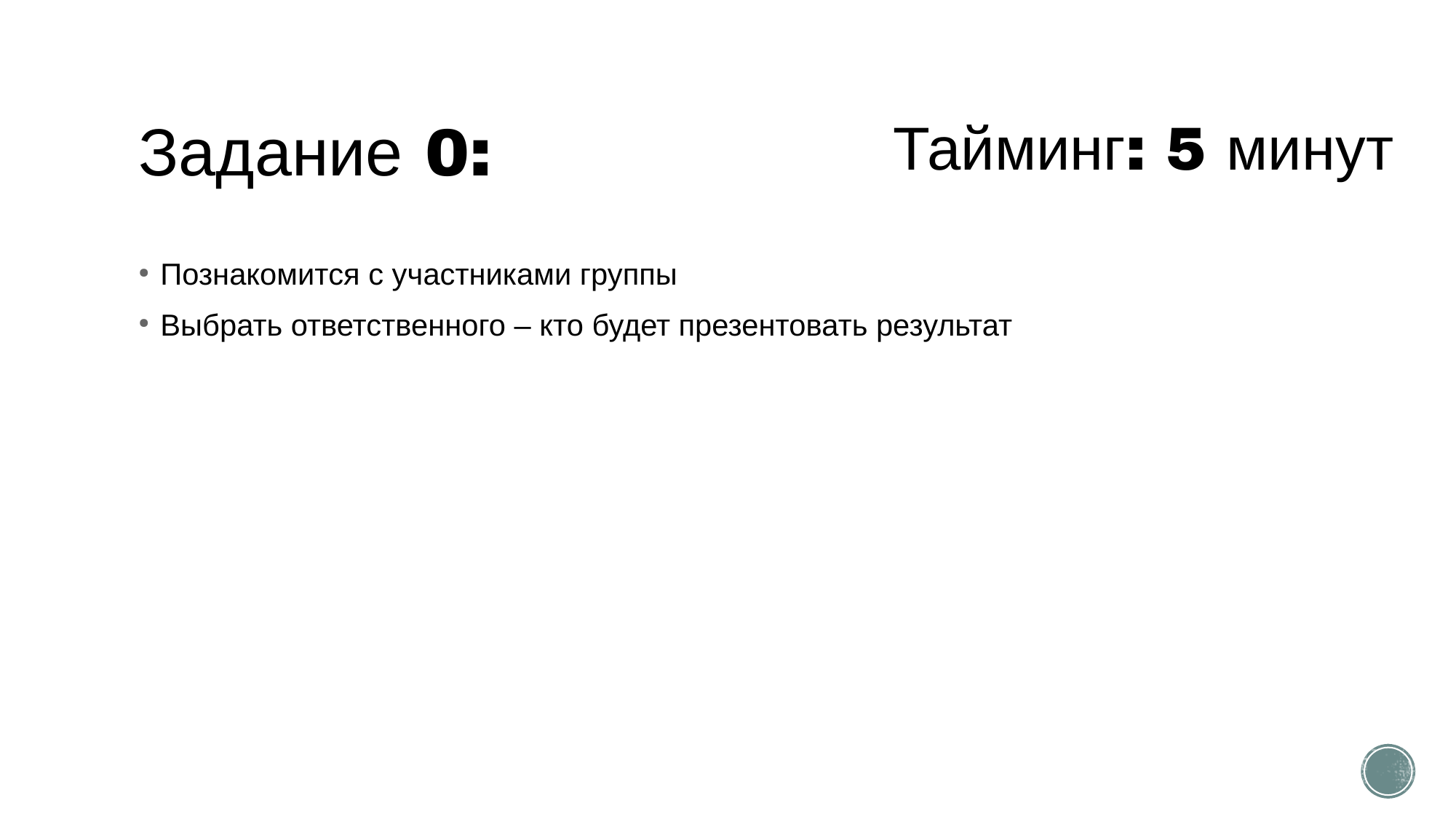

Тайминг: 5 минут
# Задание 0:
Познакомится с участниками группы
Выбрать ответственного – кто будет презентовать результат